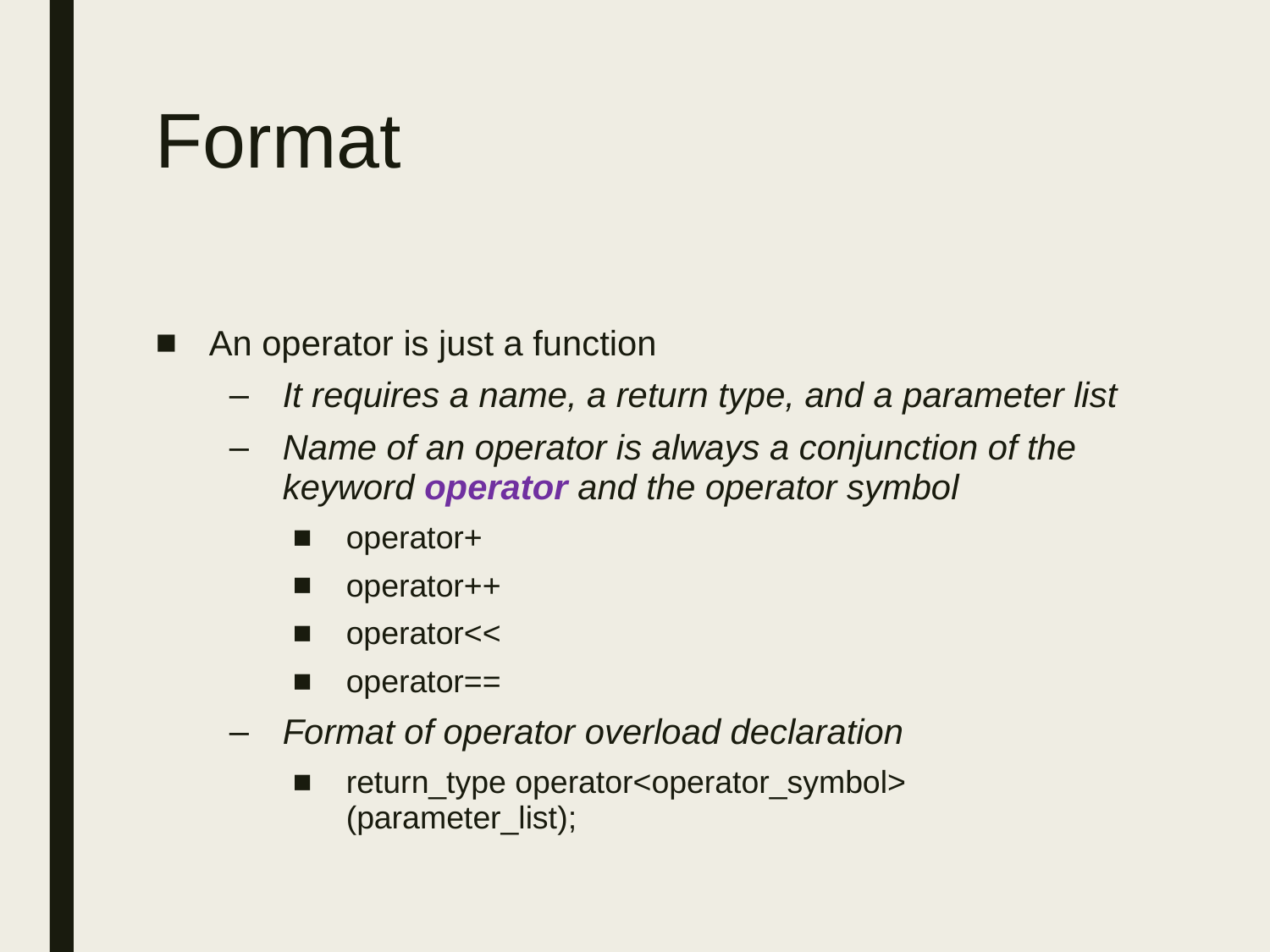

# Format
An operator is just a function
It requires a name, a return type, and a parameter list
Name of an operator is always a conjunction of the keyword operator and the operator symbol
operator+
operator++
operator<<
operator==
Format of operator overload declaration
return_type operator<operator_symbol> (parameter_list);